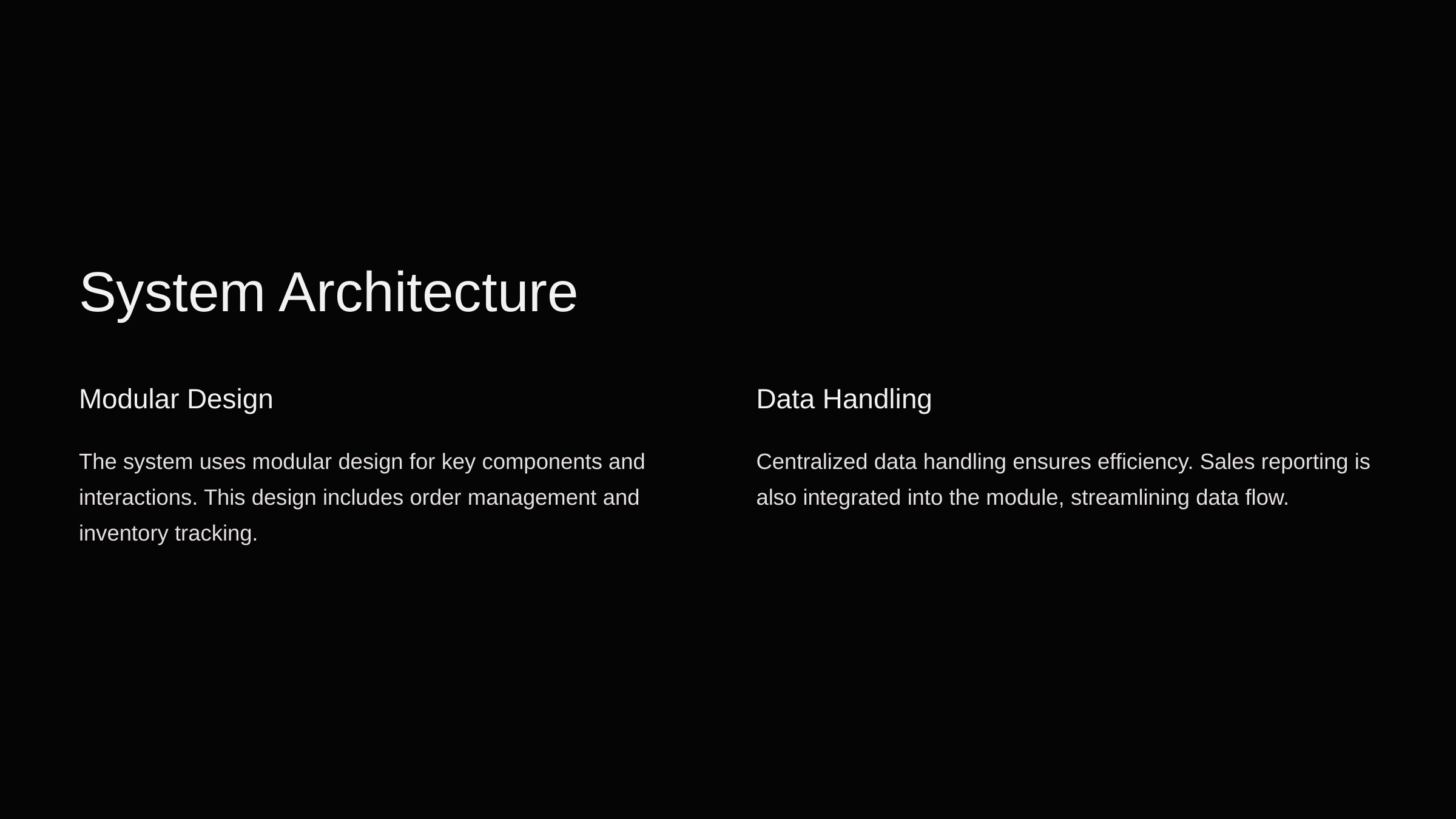

System Architecture
Modular Design
Data Handling
The system uses modular design for key components and interactions. This design includes order management and inventory tracking.
Centralized data handling ensures efficiency. Sales reporting is also integrated into the module, streamlining data flow.